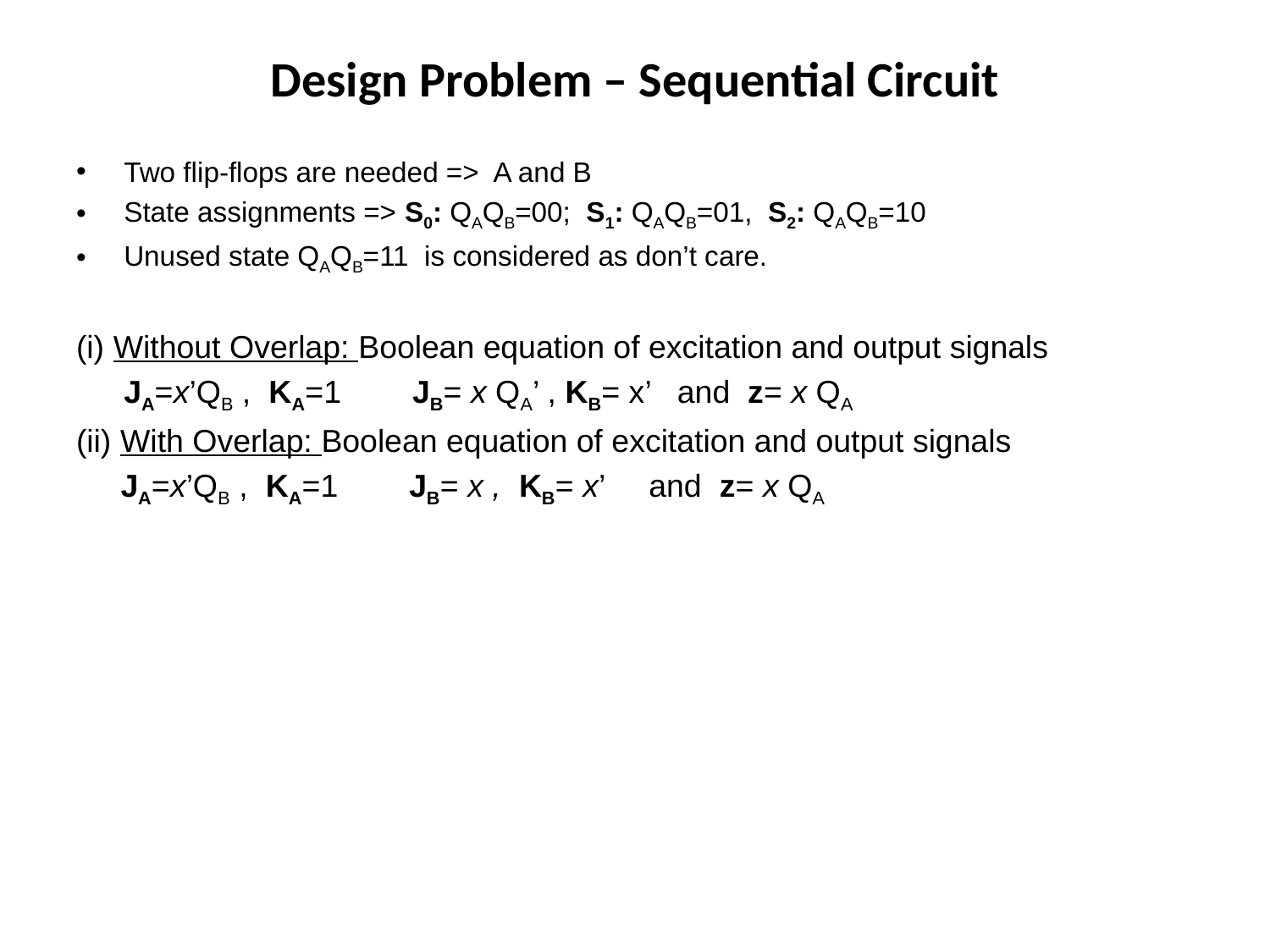

# Design Problem – Sequential Circuit
Two flip-flops are needed =>  A and B
State assignments => S0: QAQB=00;  S1: QAQB=01,  S2: QAQB=10
Unused state QAQB=11  is considered as don’t care.

(i) Without Overlap: Boolean equation of excitation and output signals
	JA=x’QB ,  KA=1        JB= x QA’ , KB= x’   and  z= x QA
(ii) With Overlap: Boolean equation of excitation and output signals
     JA=x’QB ,  KA=1        JB= x ,  KB= x’     and  z= x QA